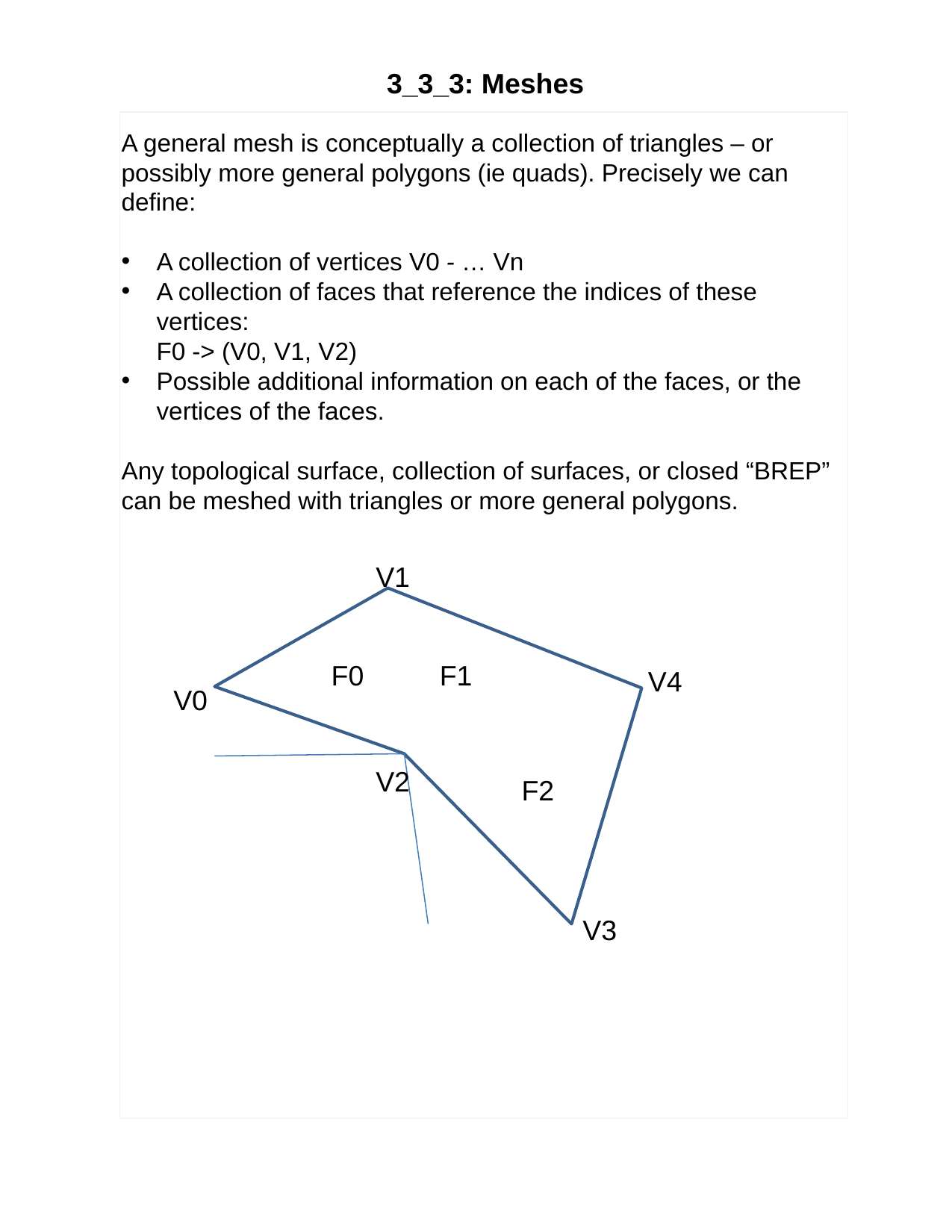

# 3_3_3: Meshes

A general mesh is conceptually a collection of triangles – or possibly more general polygons (ie quads). Precisely we can define:

A collection of vertices V0 - … Vn
A collection of faces that reference the indices of these vertices:
F0 -> (V0, V1, V2)
Possible additional information on each of the faces, or the vertices of the faces.

Any topological surface, collection of surfaces, or closed “BREP”  can be meshed with triangles or more general polygons.

V1

F0
F1
V4
V0
V2
F2
V3